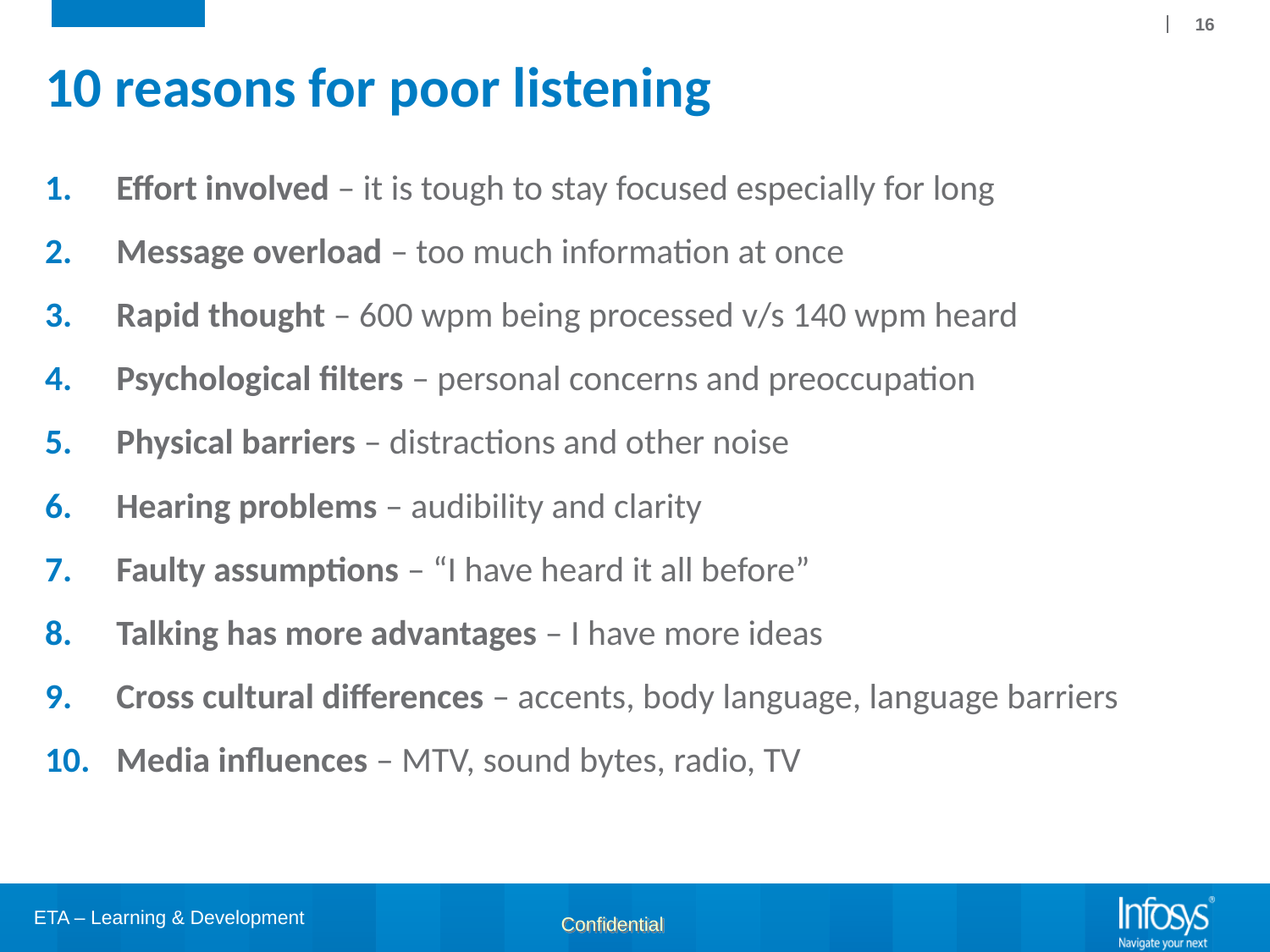

16
# 10 reasons for poor listening
Effort involved – it is tough to stay focused especially for long
Message overload – too much information at once
Rapid thought – 600 wpm being processed v/s 140 wpm heard
Psychological filters – personal concerns and preoccupation
Physical barriers – distractions and other noise
Hearing problems – audibility and clarity
Faulty assumptions – “I have heard it all before”
Talking has more advantages – I have more ideas
Cross cultural differences – accents, body language, language barriers
Media influences – MTV, sound bytes, radio, TV